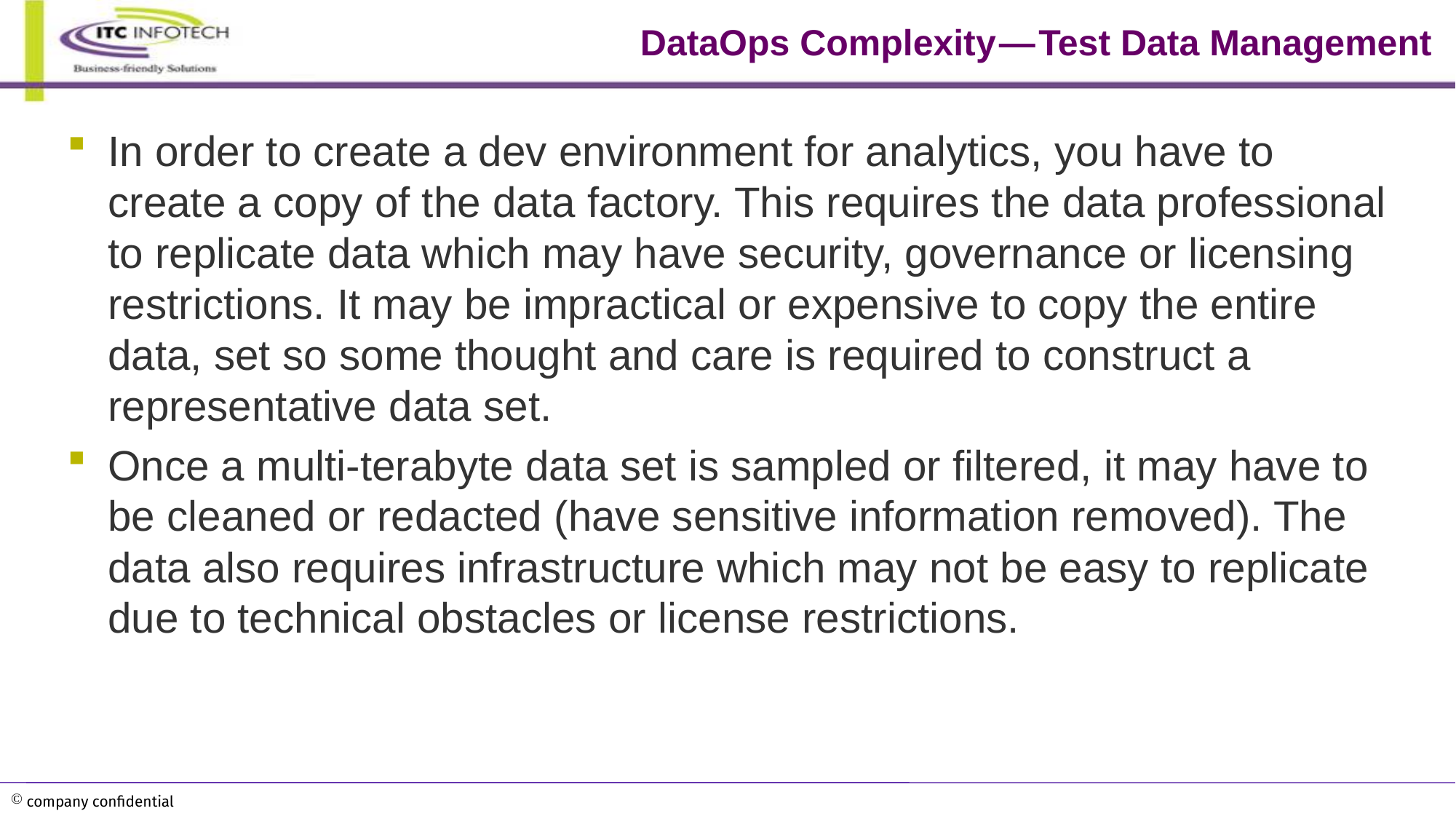

# DataOps Complexity — Test Data Management
In order to create a dev environment for analytics, you have to create a copy of the data factory. This requires the data professional to replicate data which may have security, governance or licensing restrictions. It may be impractical or expensive to copy the entire data, set so some thought and care is required to construct a representative data set.
Once a multi-terabyte data set is sampled or filtered, it may have to be cleaned or redacted (have sensitive information removed). The data also requires infrastructure which may not be easy to replicate due to technical obstacles or license restrictions.